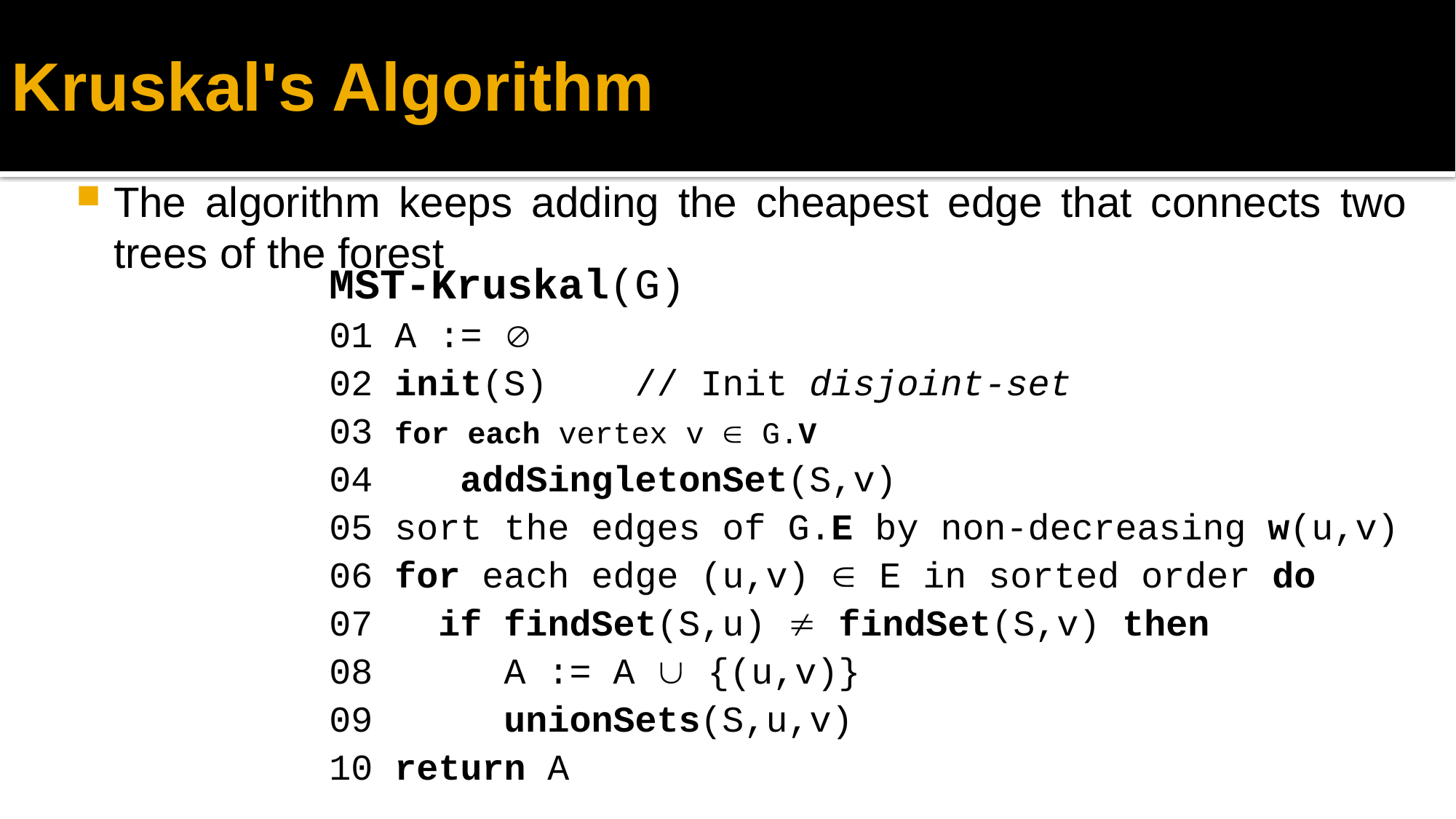

# Kruskal's Algorithm
The algorithm keeps adding the cheapest edge that connects two trees of the forest

MST-Kruskal(G)
01 A := ∅
02 init(S)    // Init disjoint-set
03 for each vertex v ∈ G.V
04    addSingletonSet(S,v)
05 sort the edges of G.E by non-decreasing w(u,v)
06 for each edge (u,v) ∈ E in sorted order do
07   if findSet(S,u) ≠ findSet(S,v) then
08      A := A ∪ {(u,v)}
09      unionSets(S,u,v)
10 return A